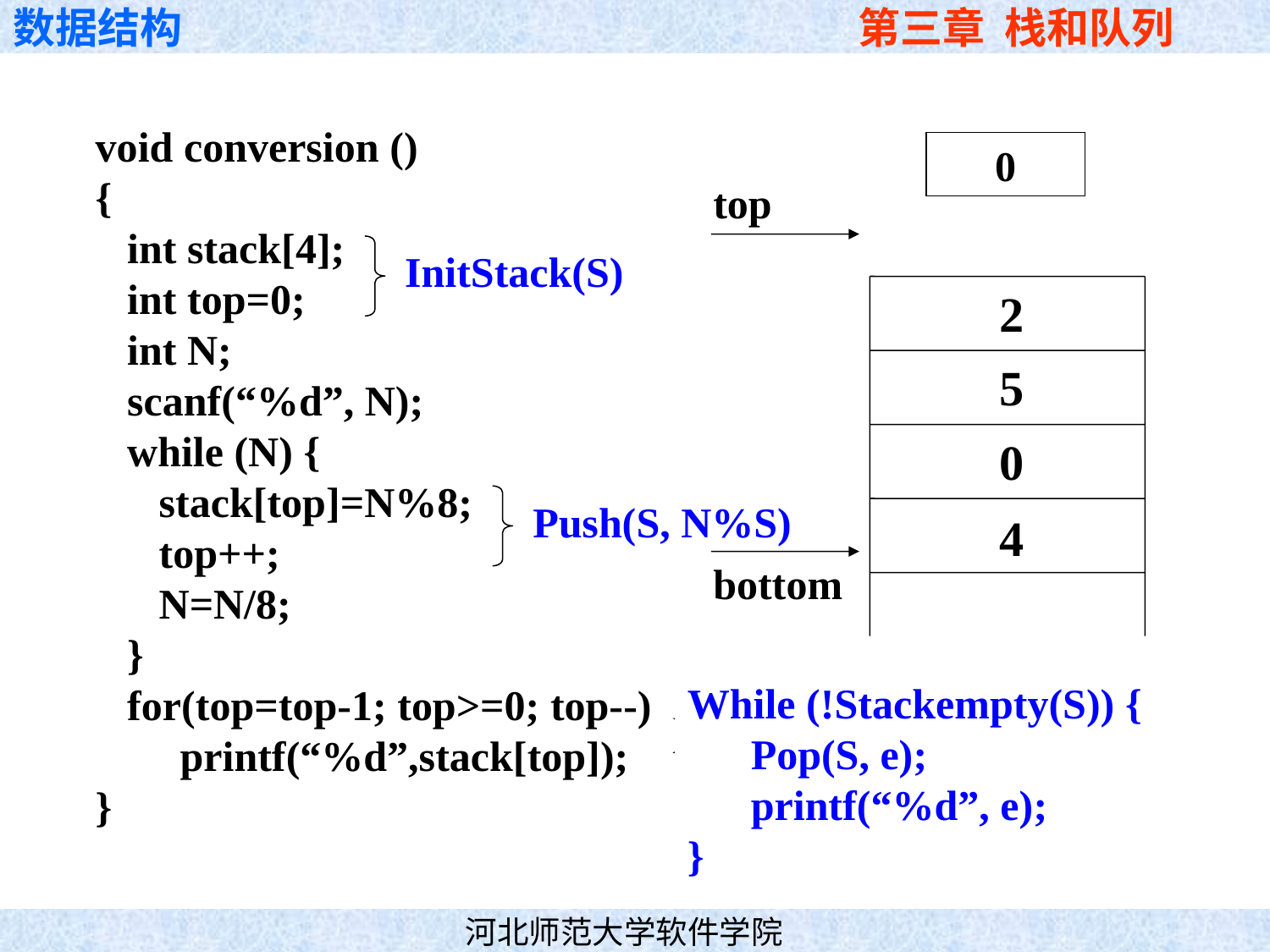

void conversion ()
{
   int stack[4];
   int top=0;
   int N;
   scanf(“%d”, N);
   while (N) {
      stack[top]=N%8;
      top++;
      N=N/8;
   }
   for(top=top-1; top>=0; top--)
        printf(“%d”,stack[top]);
}
1348

 168
 21
 2
 0
top

InitStack(S)
top

2

top

5

top

0
top

Push(S, N%S)
4

bottom

While (!Stackempty(S)) {
      Pop(S, e);
      printf(“%d”, e);
}

2504